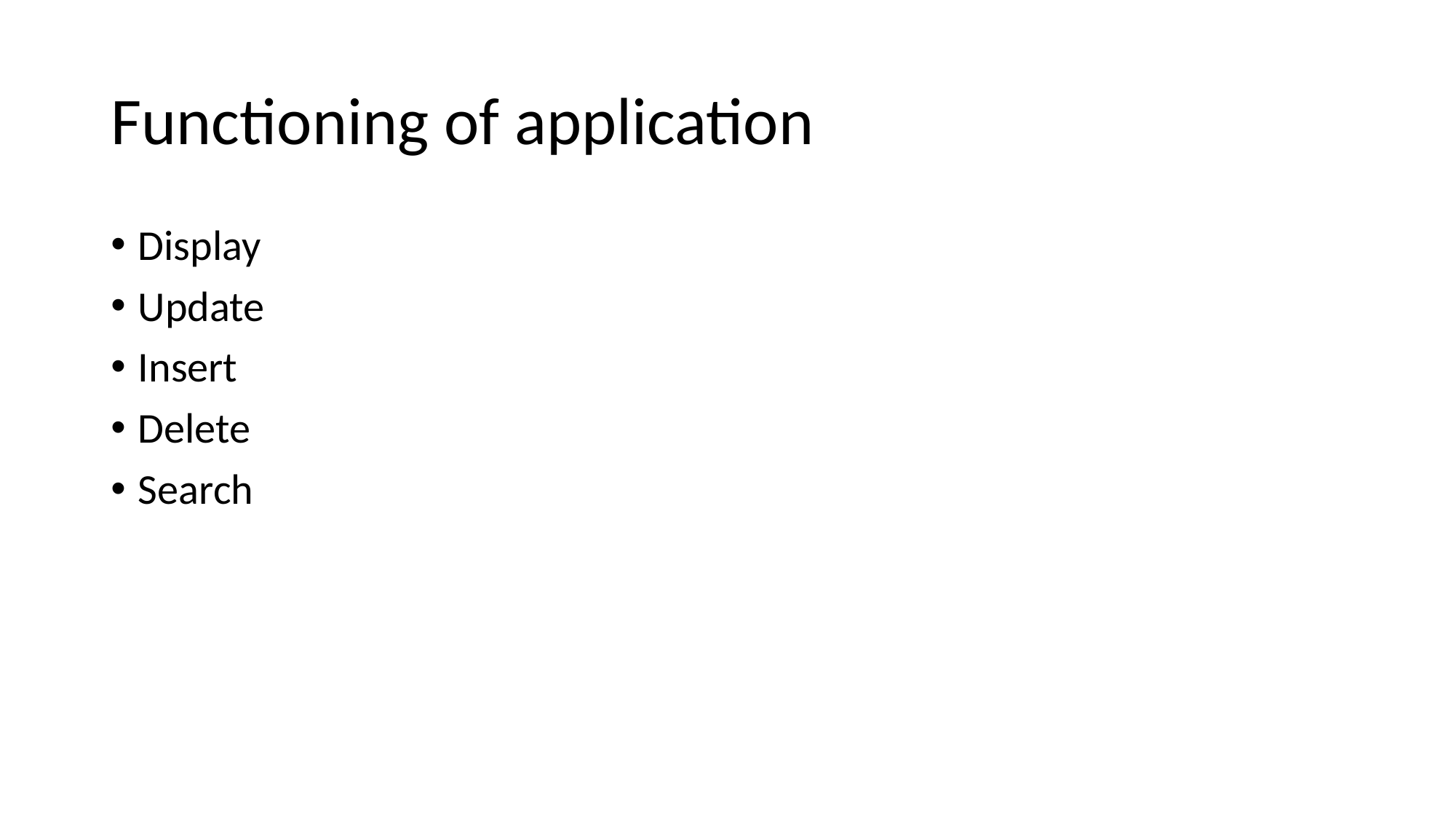

# Functioning of application
Display
Update
Insert
Delete
Search